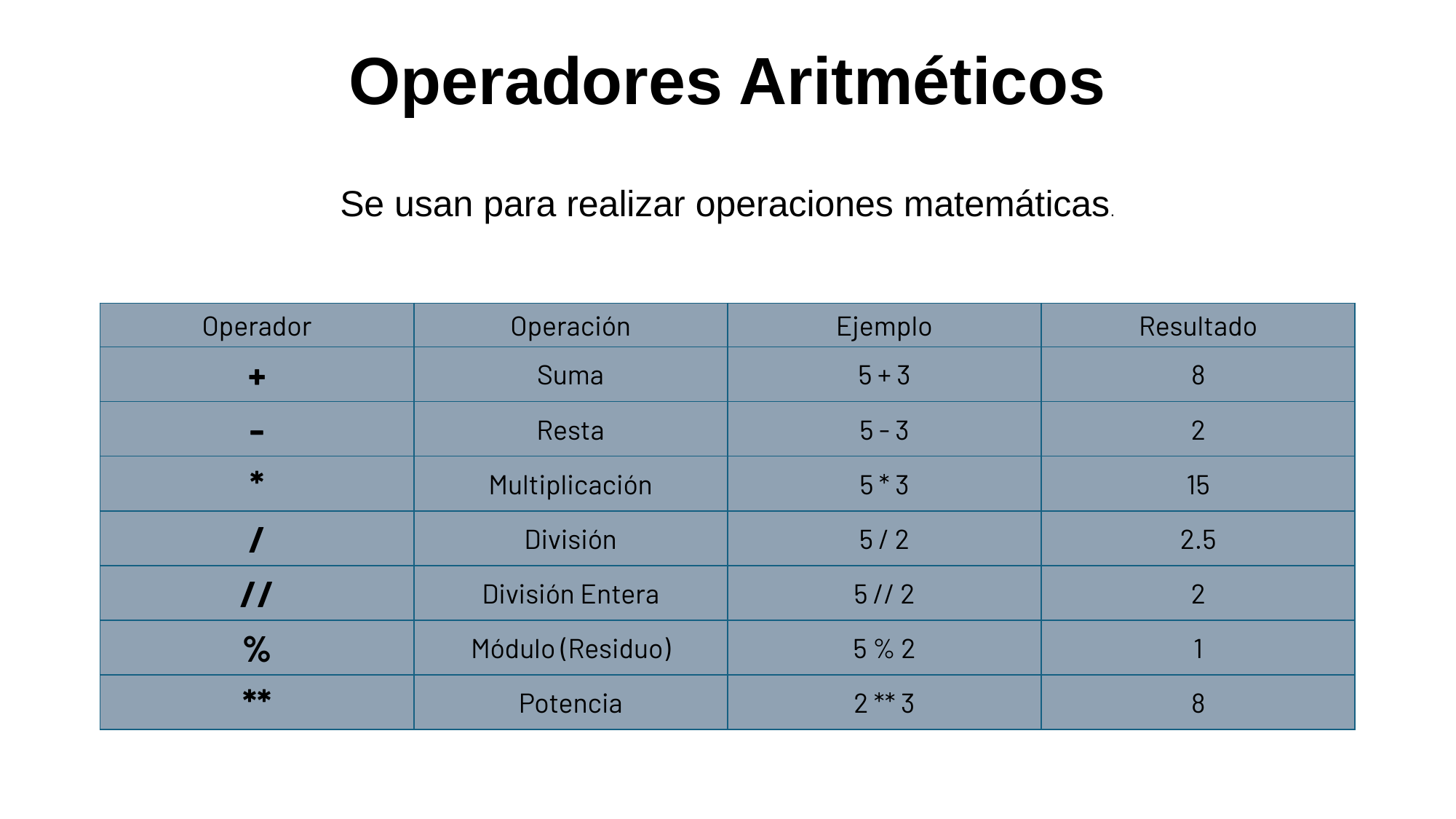

# Operadores Aritméticos
Se usan para realizar operaciones matemáticas.
| Operador | Operación | Ejemplo | Resultado |
| --- | --- | --- | --- |
| + | Suma | 5 + 3 | 8 |
| - | Resta | 5 - 3 | 2 |
| \* | Multiplicación | 5 \* 3 | 15 |
| / | División | 5 / 2 | 2.5 |
| // | División Entera | 5 // 2 | 2 |
| % | Módulo (Residuo) | 5 % 2 | 1 |
| \*\* | Potencia | 2 \*\* 3 | 8 |